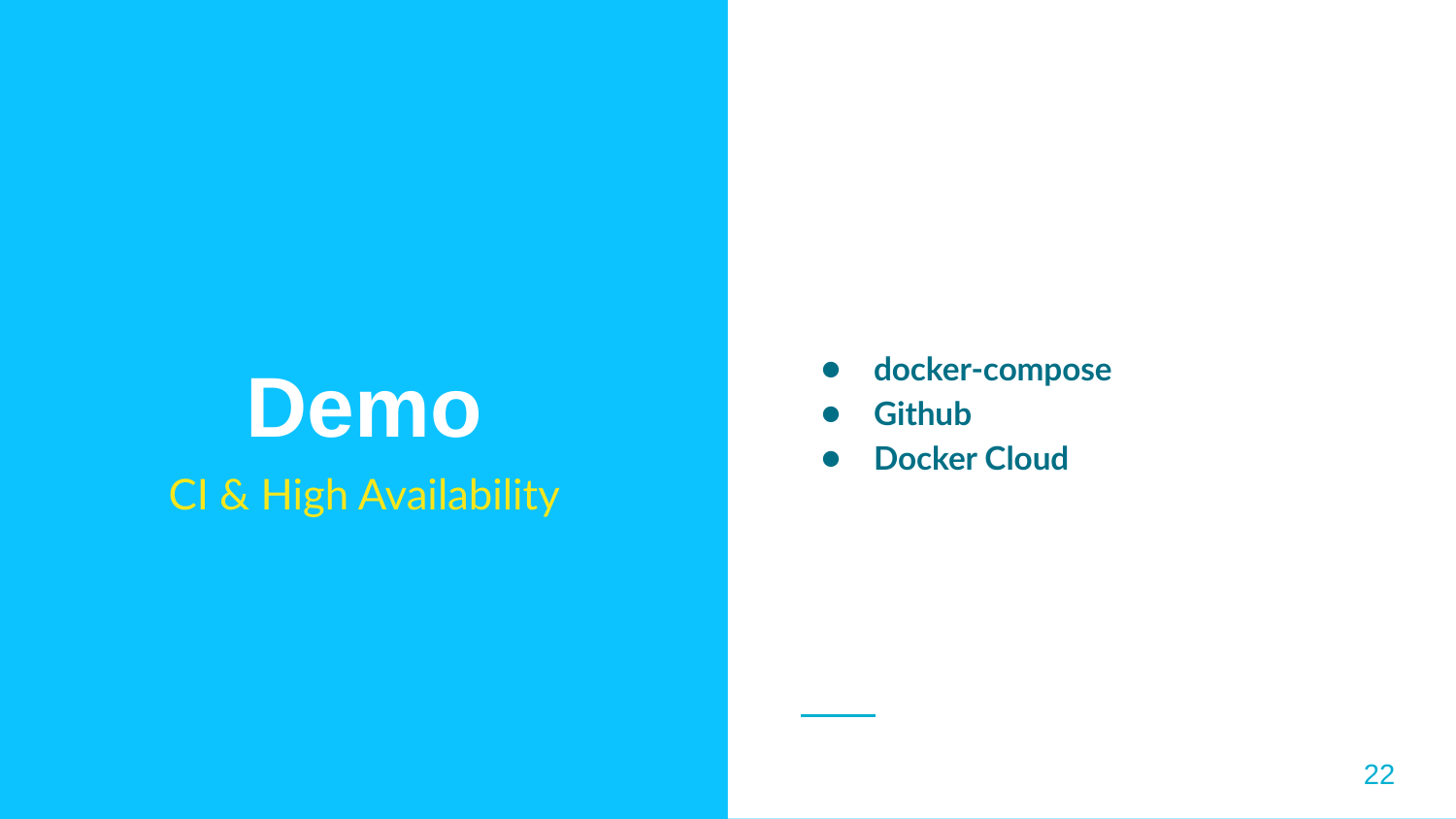

docker-compose
Github
Docker Cloud
# Demo
CI & High Availability
22